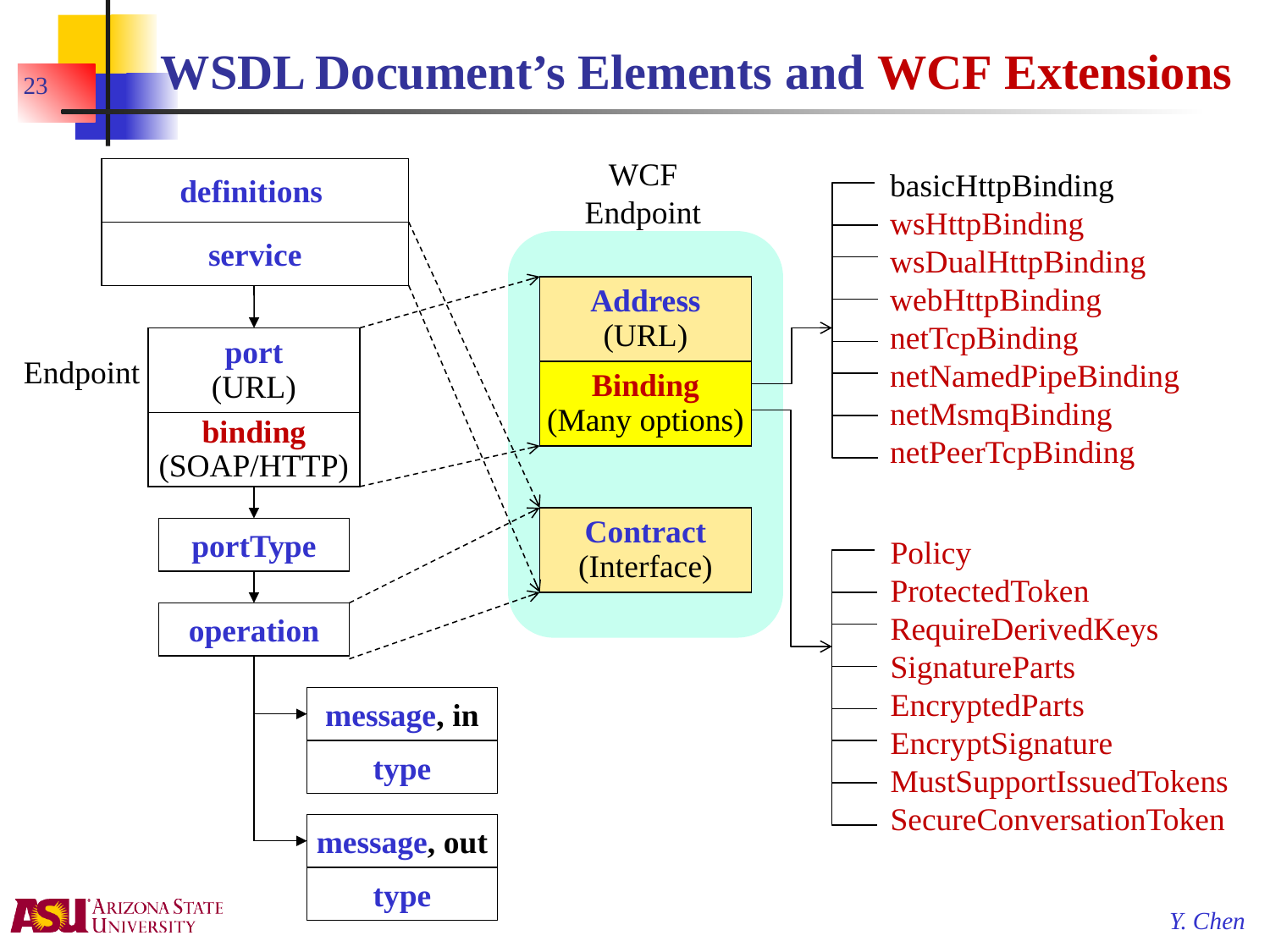

# WSDL Document’s Elements and WCF Extensions
23
WCF
Endpoint
definitions
basicHttpBinding
wsHttpBinding
wsDualHttpBinding
webHttpBinding
netTcpBinding
netNamedPipeBinding
netMsmqBinding
netPeerTcpBinding

service

Address
(URL)

port
(URL)
Endpoint
Binding
(Many options)

binding
(SOAP/HTTP)
Contract
(Interface)
portType
Policy
ProtectedToken
RequireDerivedKeys
SignatureParts
EncryptedParts
EncryptSignature
MustSupportIssuedTokens
SecureConversationToken

operation
message, in
type
message, out
type